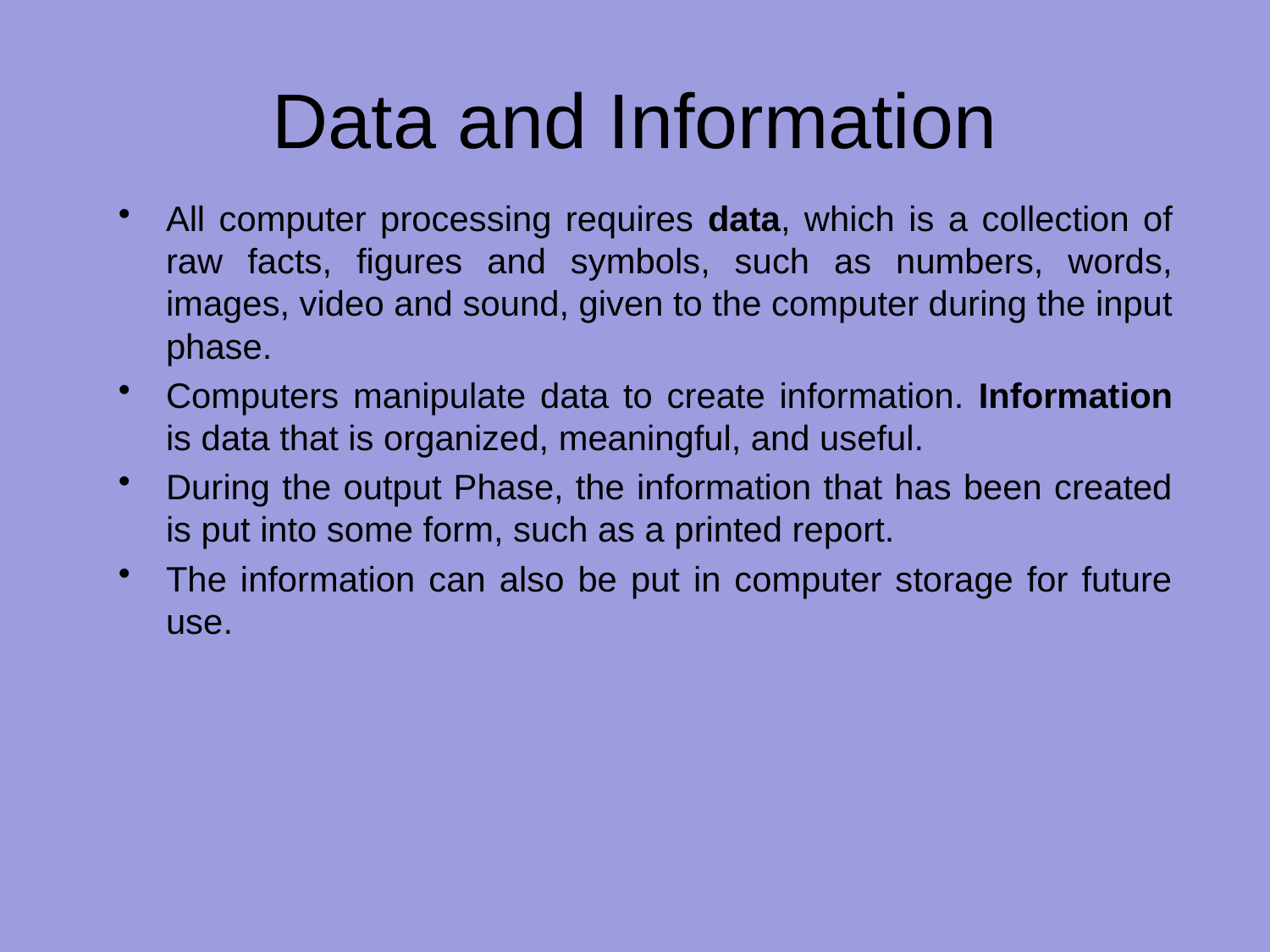

# Data and Information
All computer processing requires data, which is a collection of raw facts, figures and symbols, such as numbers, words, images, video and sound, given to the computer during the input phase.
Computers manipulate data to create information. Information is data that is organized, meaningful, and useful.
During the output Phase, the information that has been created is put into some form, such as a printed report.
The information can also be put in computer storage for future use.